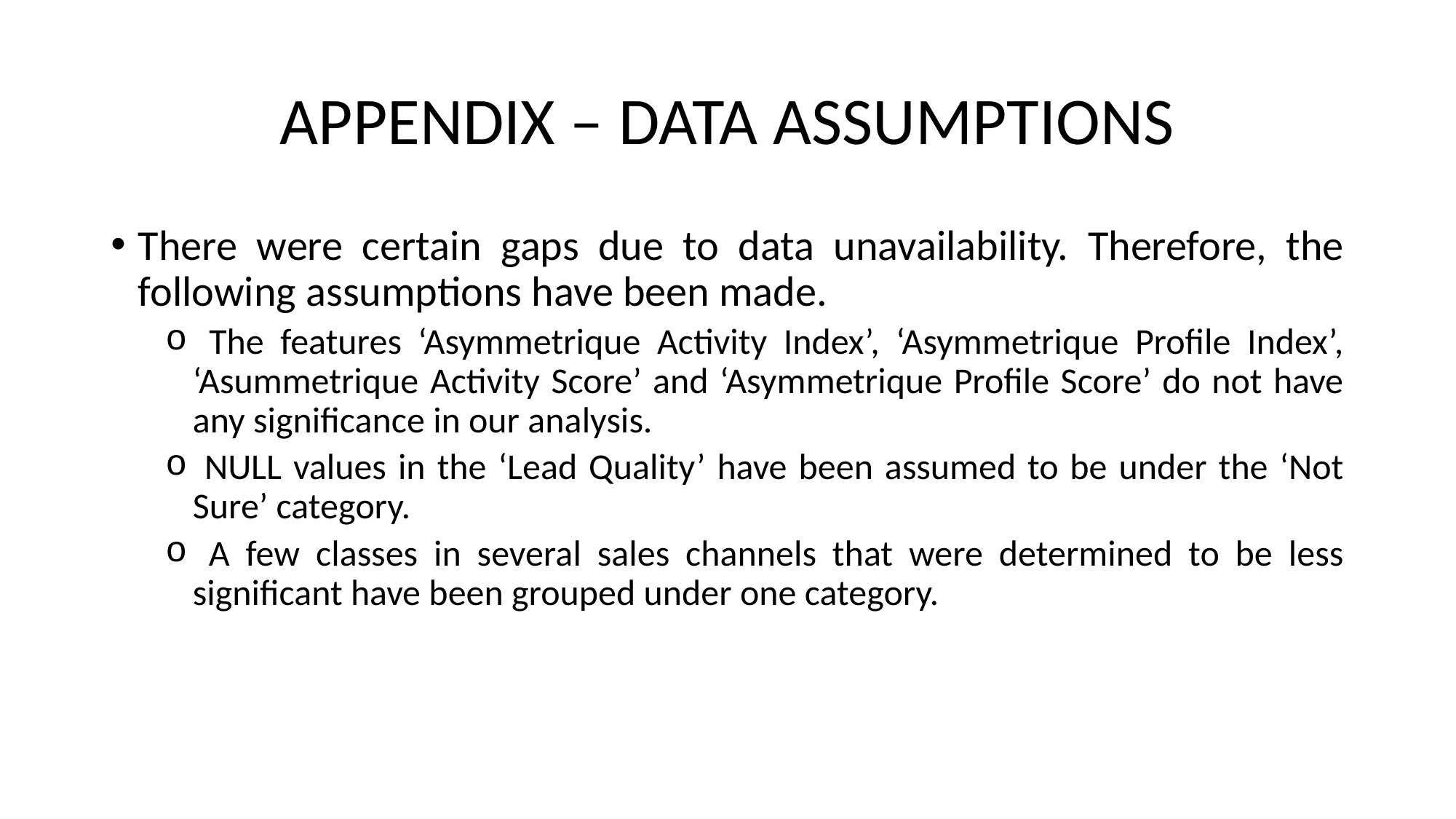

# APPENDIX – DATA ASSUMPTIONS
There were certain gaps due to data unavailability. Therefore, the following assumptions have been made.
 The features ‘Asymmetrique Activity Index’, ‘Asymmetrique Profile Index’, ‘Asummetrique Activity Score’ and ‘Asymmetrique Profile Score’ do not have any significance in our analysis.
 NULL values in the ‘Lead Quality’ have been assumed to be under the ‘Not Sure’ category.
 A few classes in several sales channels that were determined to be less significant have been grouped under one category.